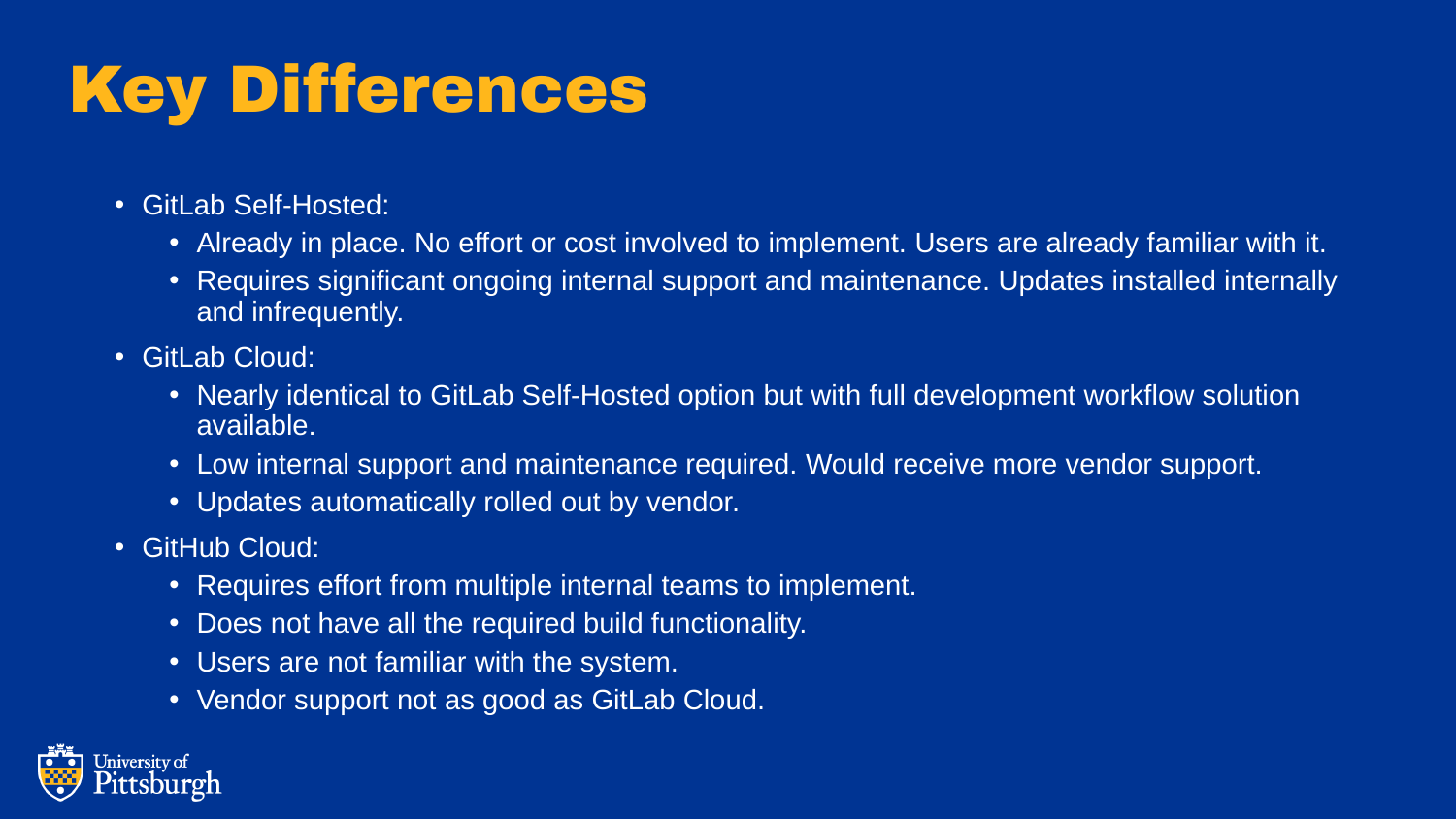

# Key Differences
GitLab Self-Hosted:
Already in place. No effort or cost involved to implement. Users are already familiar with it.
Requires significant ongoing internal support and maintenance. Updates installed internally and infrequently.
GitLab Cloud:
Nearly identical to GitLab Self-Hosted option but with full development workflow solution available.
Low internal support and maintenance required. Would receive more vendor support.
Updates automatically rolled out by vendor.
GitHub Cloud:
Requires effort from multiple internal teams to implement.
Does not have all the required build functionality.
Users are not familiar with the system.
Vendor support not as good as GitLab Cloud.